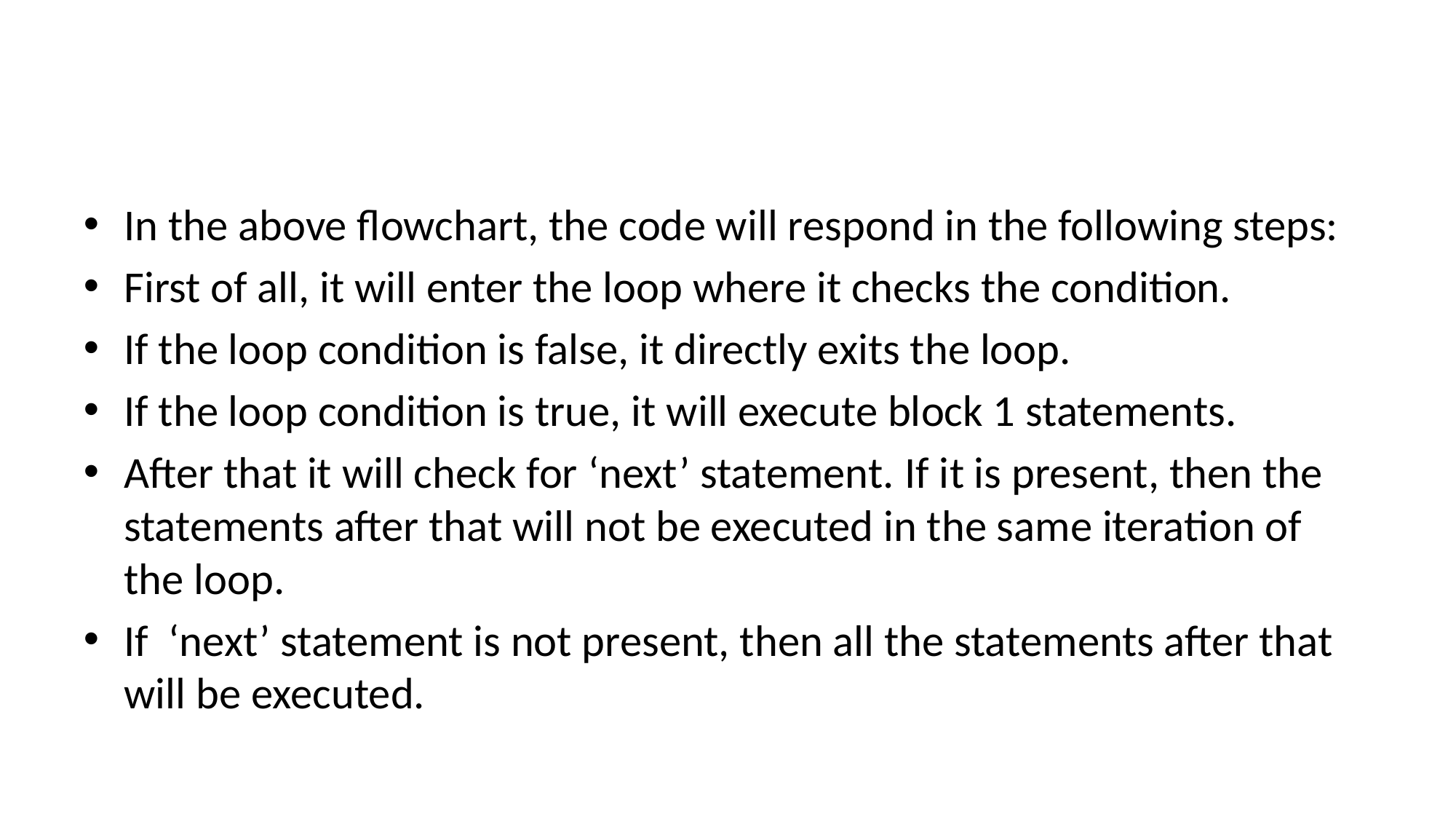

In the above flowchart, the code will respond in the following steps:
First of all, it will enter the loop where it checks the condition.
If the loop condition is false, it directly exits the loop.
If the loop condition is true, it will execute block 1 statements.
After that it will check for ‘next’ statement. If it is present, then the statements after that will not be executed in the same iteration of the loop.
If  ‘next’ statement is not present, then all the statements after that will be executed.